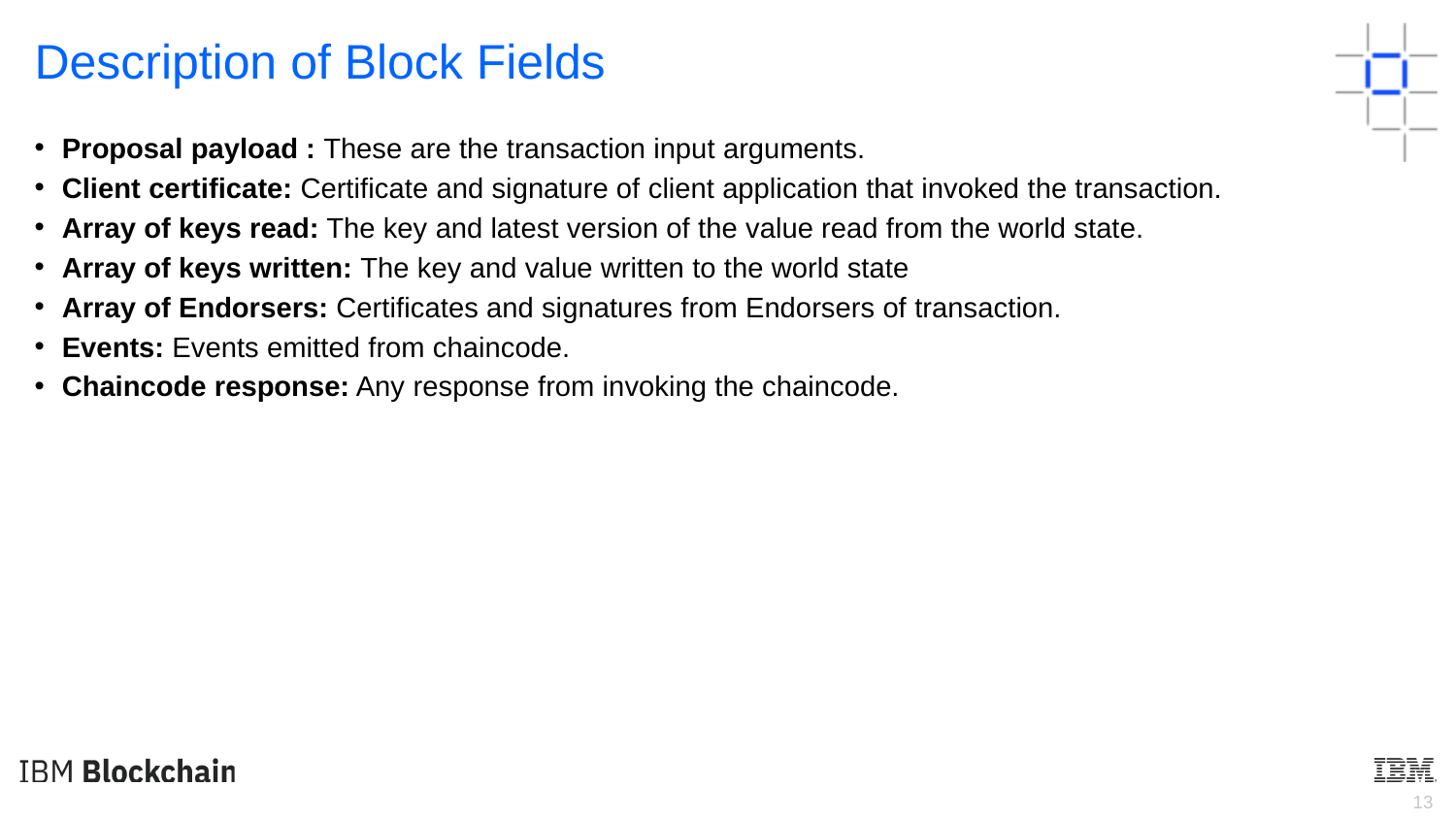

Description of Block Fields
Proposal payload : These are the transaction input arguments.
Client certificate: Certificate and signature of client application that invoked the transaction.
Array of keys read: The key and latest version of the value read from the world state.
Array of keys written: The key and value written to the world state
Array of Endorsers: Certificates and signatures from Endorsers of transaction.
Events: Events emitted from chaincode.
Chaincode response: Any response from invoking the chaincode.